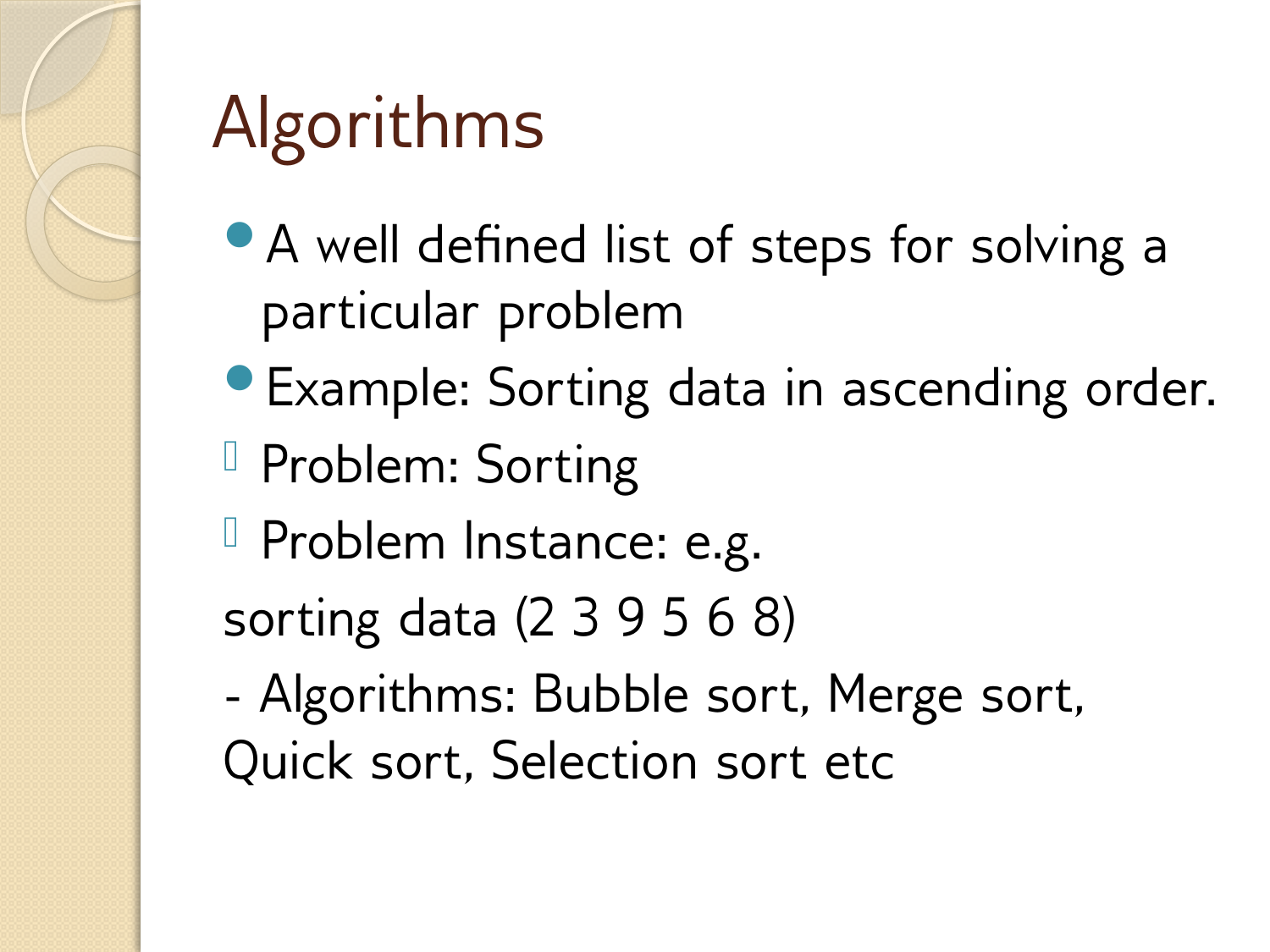

# Algorithms
A well defined list of steps for solving a particular problem
Example: Sorting data in ascending order.
Problem: Sorting
Problem Instance: e.g.
	sorting data (2 3 9 5 6 8)
- Algorithms: Bubble sort, Merge sort, Quick sort, Selection sort etc